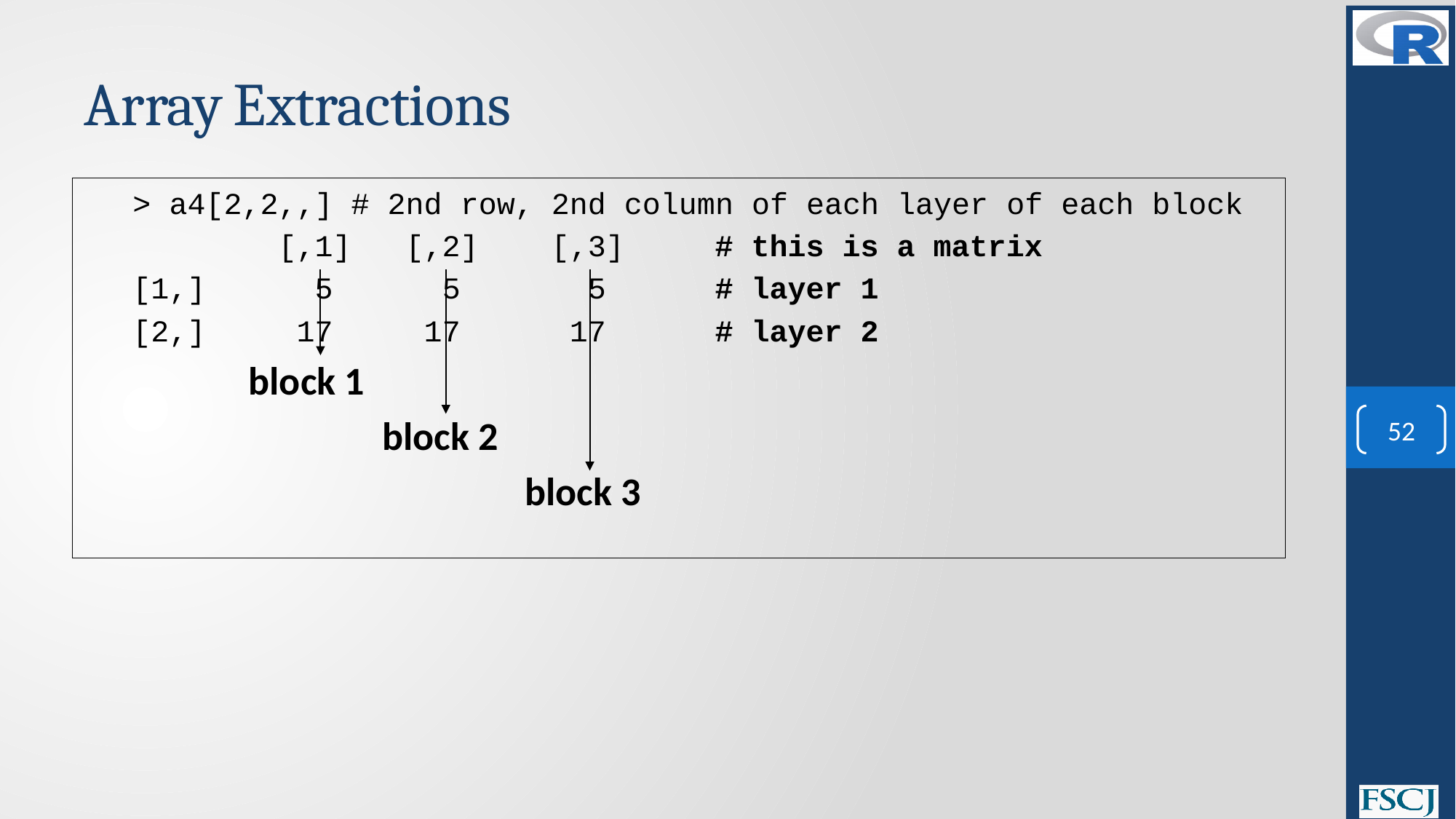

# Array Extractions
> a4[2,2,,] # 2nd row, 2nd column of each layer of each block
        [,1]   [,2]    [,3]     # this is a matrix
[1,]      5      5       5      # layer 1
[2,]     17     17      17      # layer 2
             block 1
                            block 2
                                            block 3
52